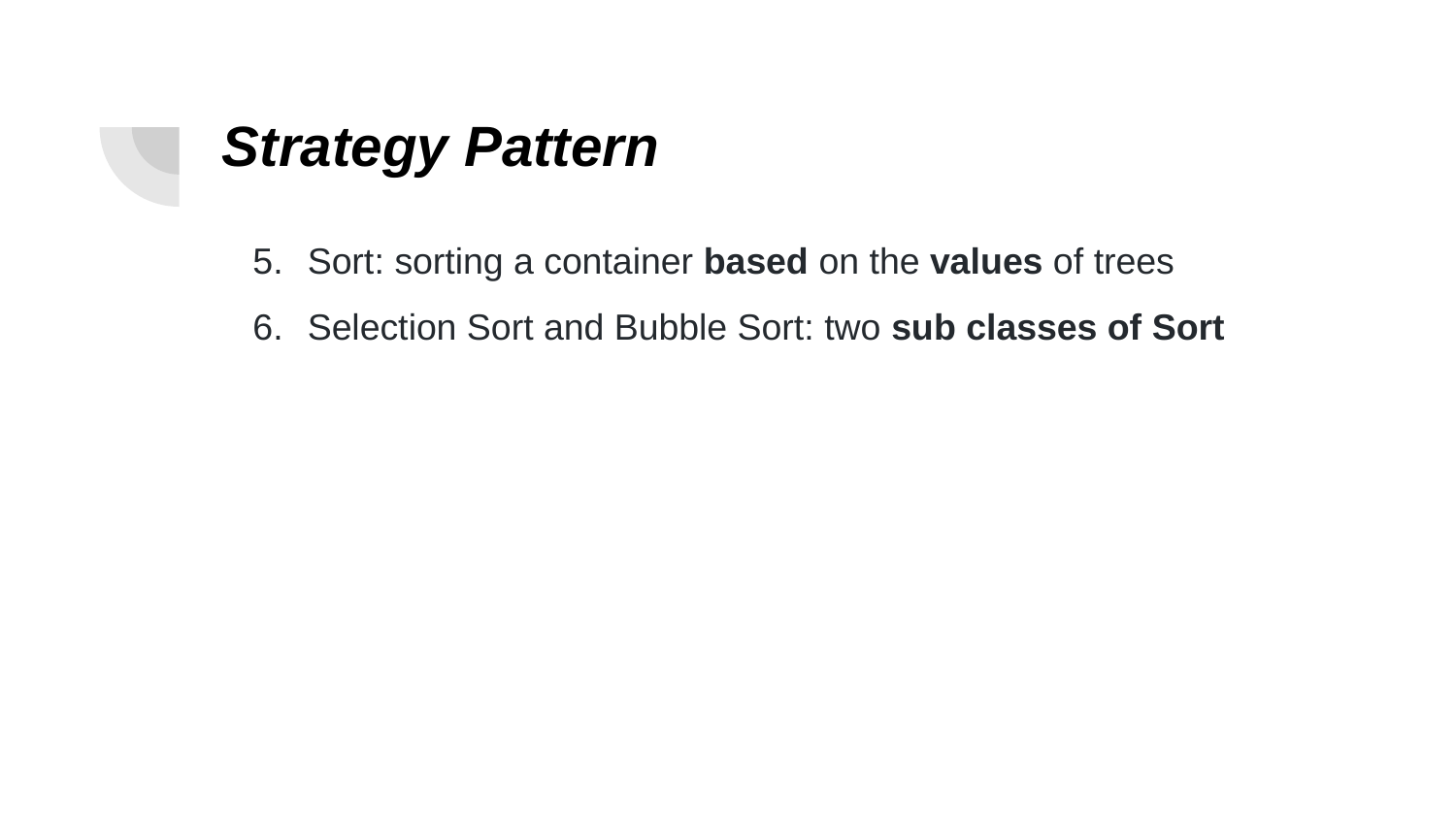

# Strategy Pattern
Sort: sorting a container based on the values of trees
Selection Sort and Bubble Sort: two sub classes of Sort